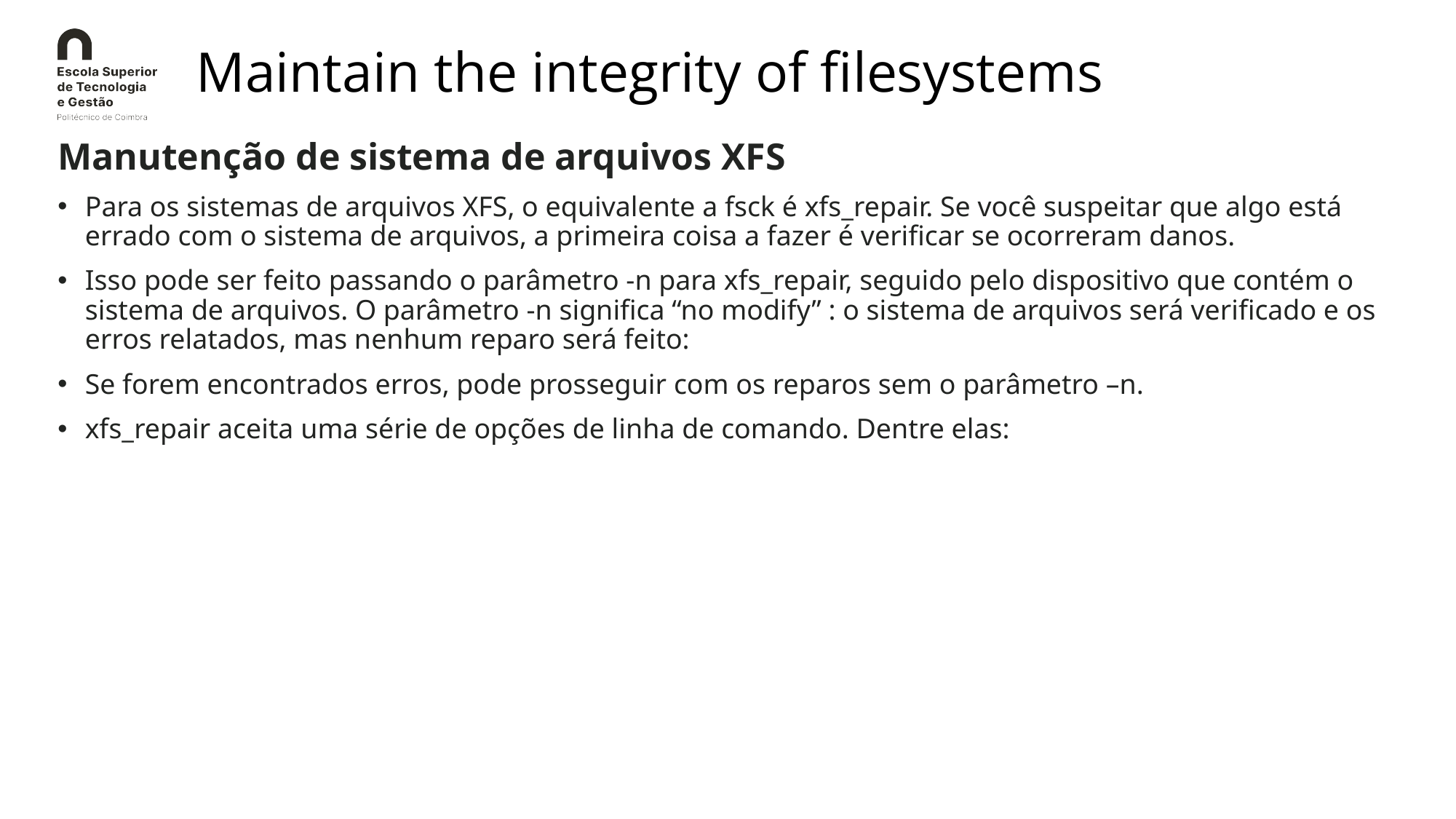

# Maintain the integrity of filesystems
Manutenção de sistema de arquivos XFS
Para os sistemas de arquivos XFS, o equivalente a fsck é xfs_repair. Se você suspeitar que algo está errado com o sistema de arquivos, a primeira coisa a fazer é verificar se ocorreram danos.
Isso pode ser feito passando o parâmetro -n para xfs_repair, seguido pelo dispositivo que contém o sistema de arquivos. O parâmetro -n significa “no modify” : o sistema de arquivos será verificado e os erros relatados, mas nenhum reparo será feito:
Se forem encontrados erros, pode prosseguir com os reparos sem o parâmetro –n.
xfs_repair aceita uma série de opções de linha de comando. Dentre elas: